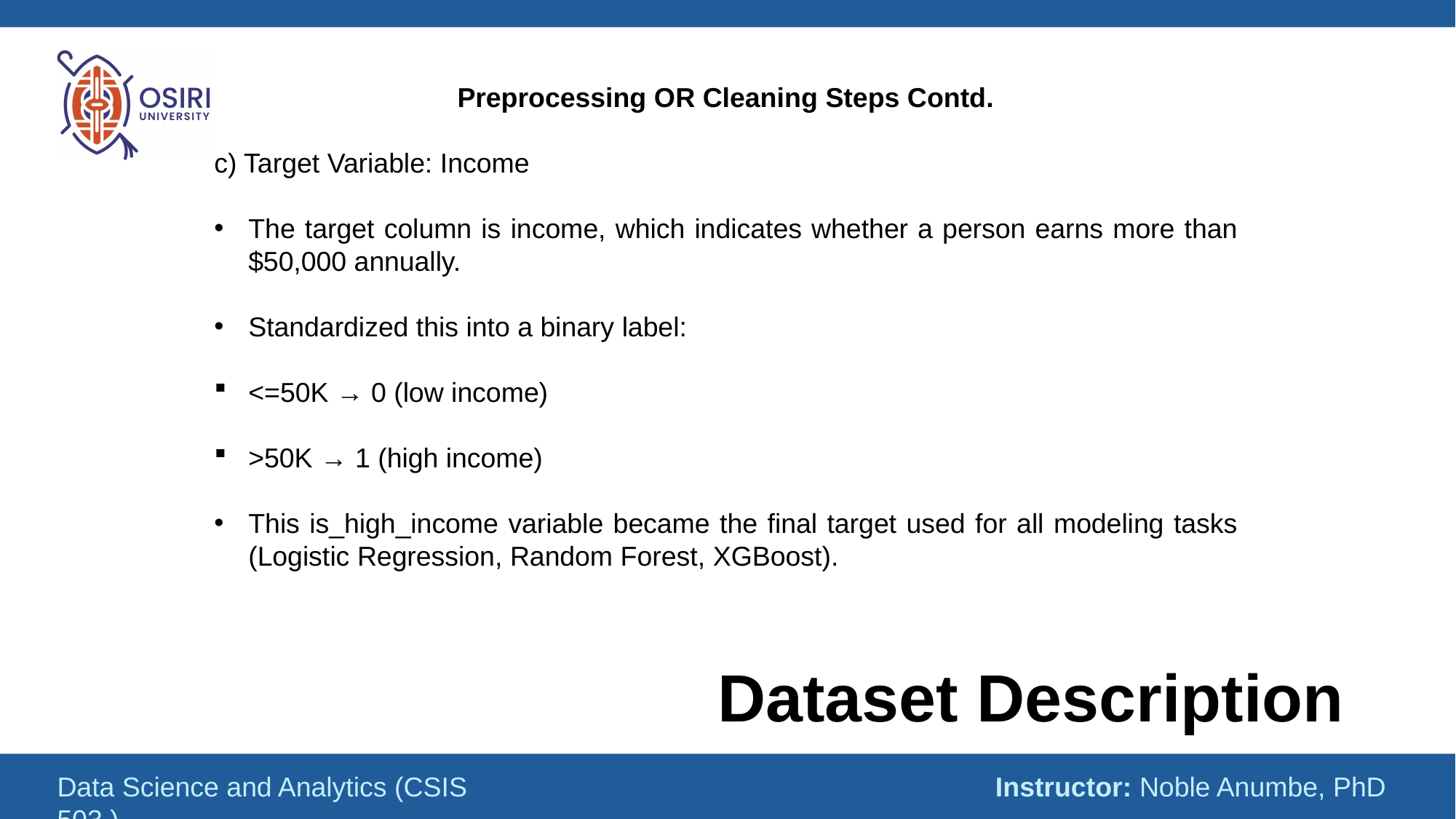

Preprocessing OR Cleaning Steps Contd.

c) Target Variable: Income

The target column is income, which indicates whether a person earns more than $50,000 annually.

Standardized this into a binary label:

<=50K → 0 (low income)

>50K → 1 (high income)

This is_high_income variable became the final target used for all modeling tasks (Logistic Regression, Random Forest, XGBoost).

# Dataset Description